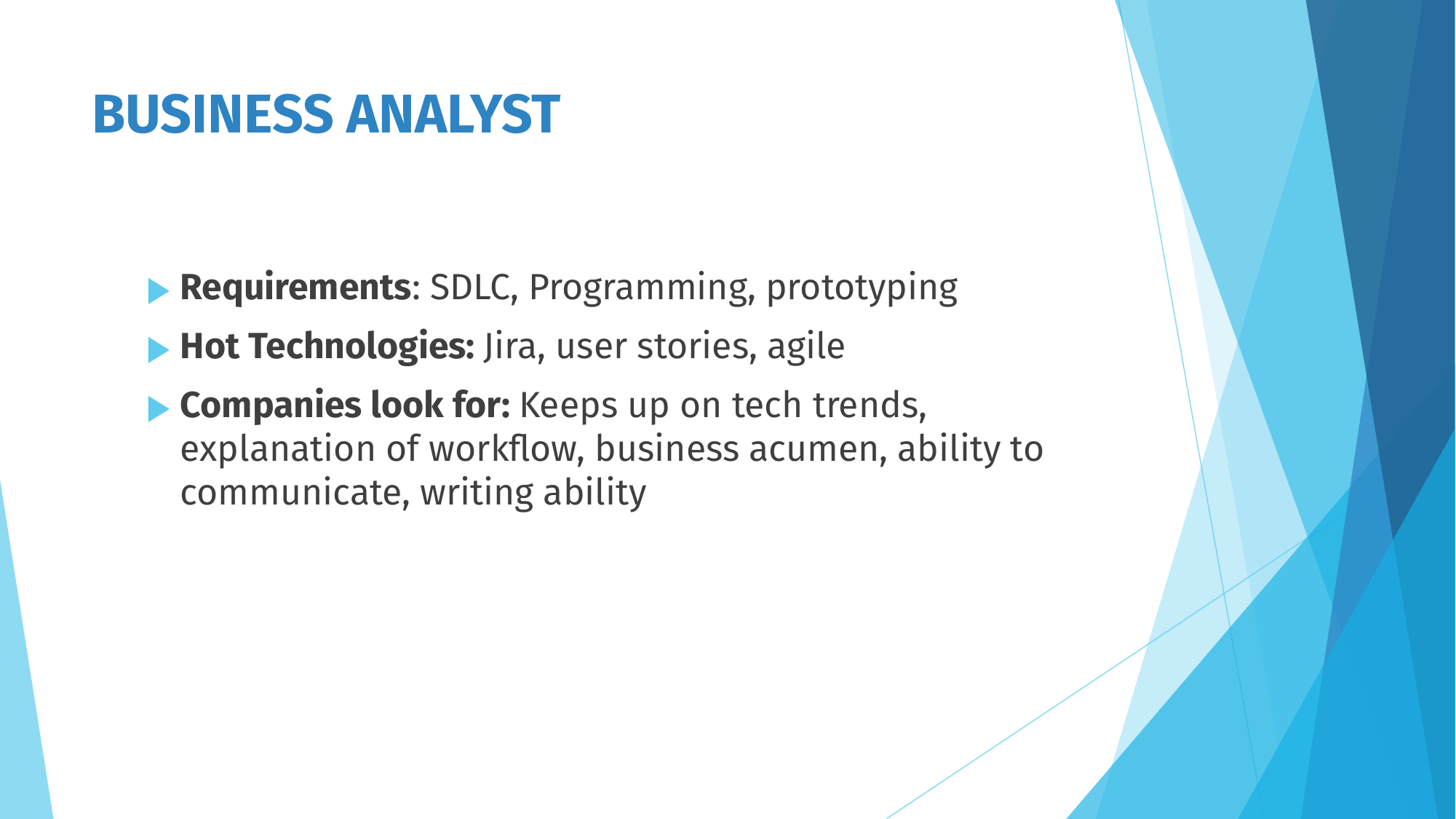

# BUSINESS ANALYST
Requirements: SDLC, Programming, prototyping
Hot Technologies: Jira, user stories, agile
Companies look for: Keeps up on tech trends, explanation of workflow, business acumen, ability to communicate, writing ability